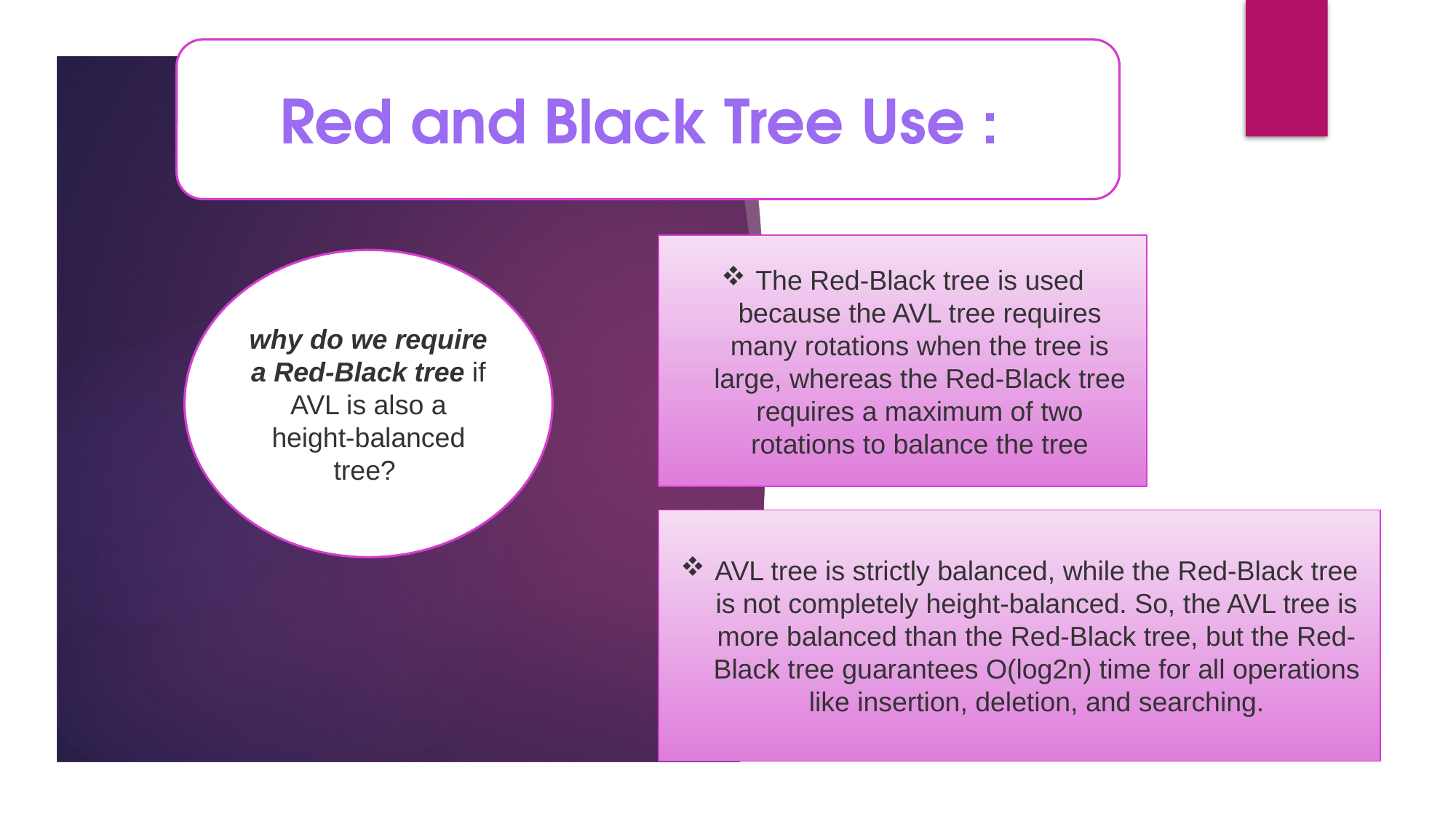

Red and Black Tree Use :
The Red-Black tree is used because the AVL tree requires many rotations when the tree is large, whereas the Red-Black tree requires a maximum of two rotations to balance the tree
why do we require a Red-Black tree if AVL is also a height-balanced tree?
AVL tree is strictly balanced, while the Red-Black tree is not completely height-balanced. So, the AVL tree is more balanced than the Red-Black tree, but the Red-Black tree guarantees O(log2n) time for all operations like insertion, deletion, and searching.